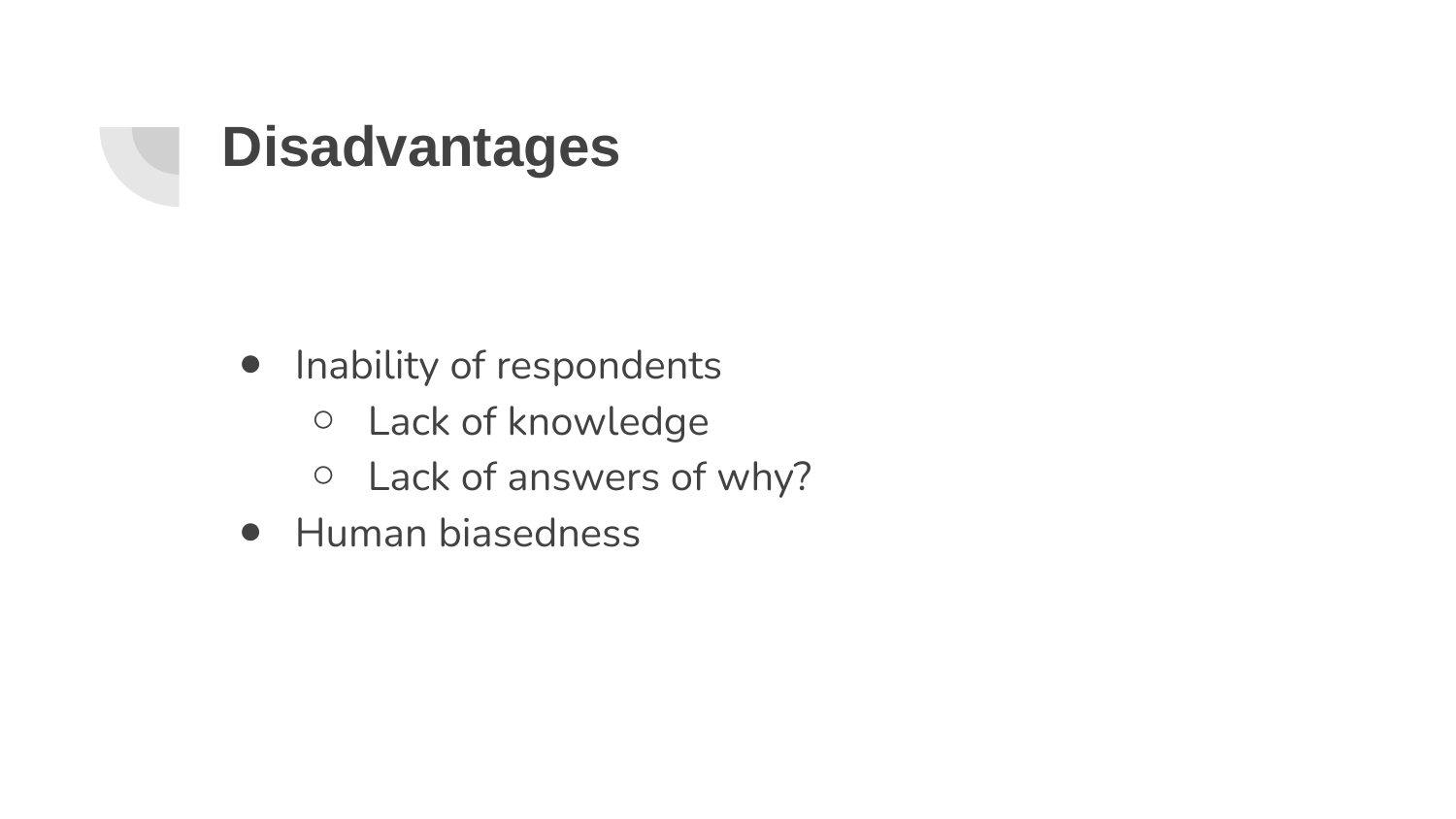

# Disadvantages
Inability of respondents
Lack of knowledge
Lack of answers of why?
Human biasedness